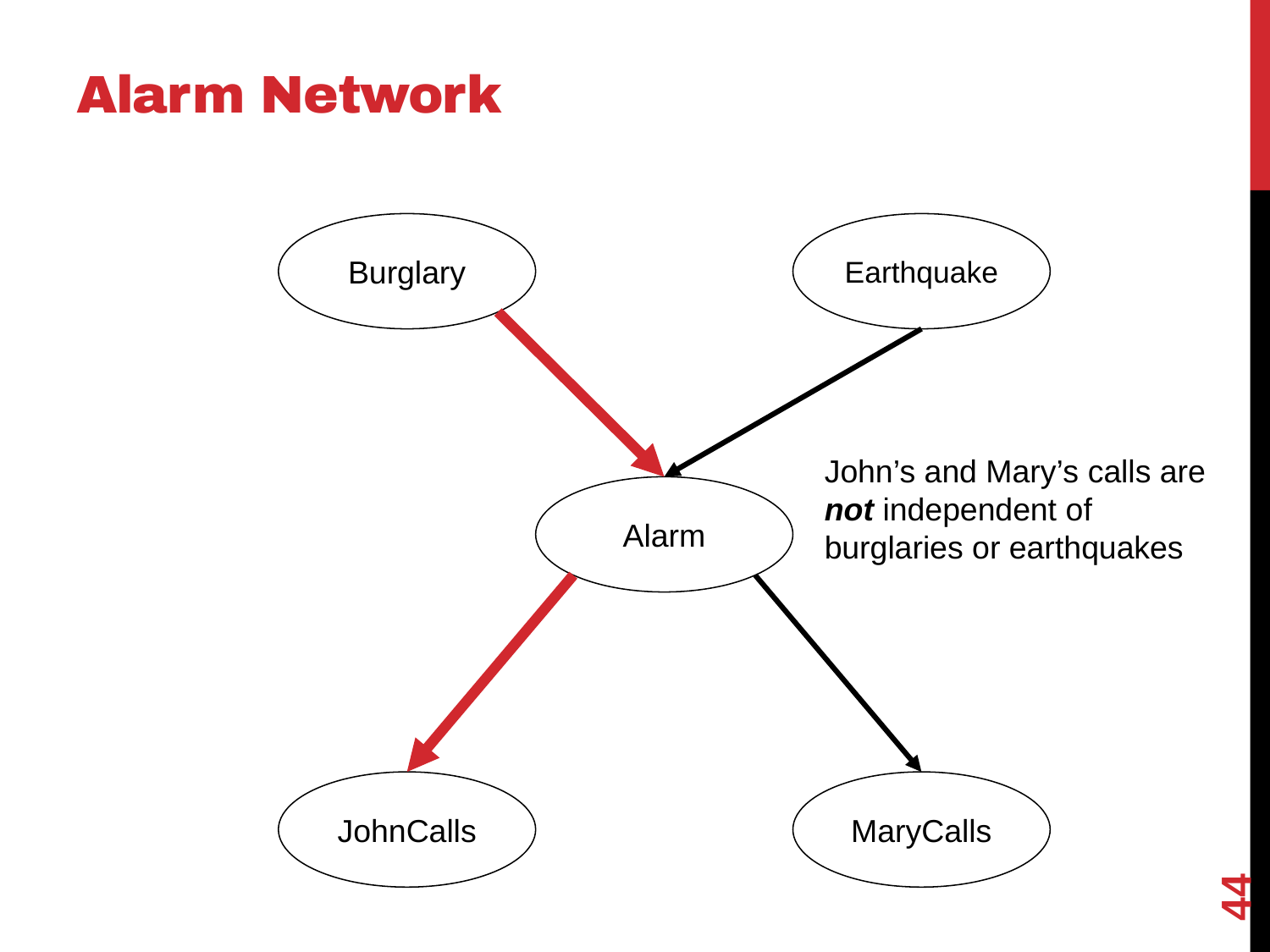

# Alarm Network
Burglary
Earthquake
John’s and Mary’s calls are not independent of burglaries or earthquakes
Alarm
JohnCalls
MaryCalls
44